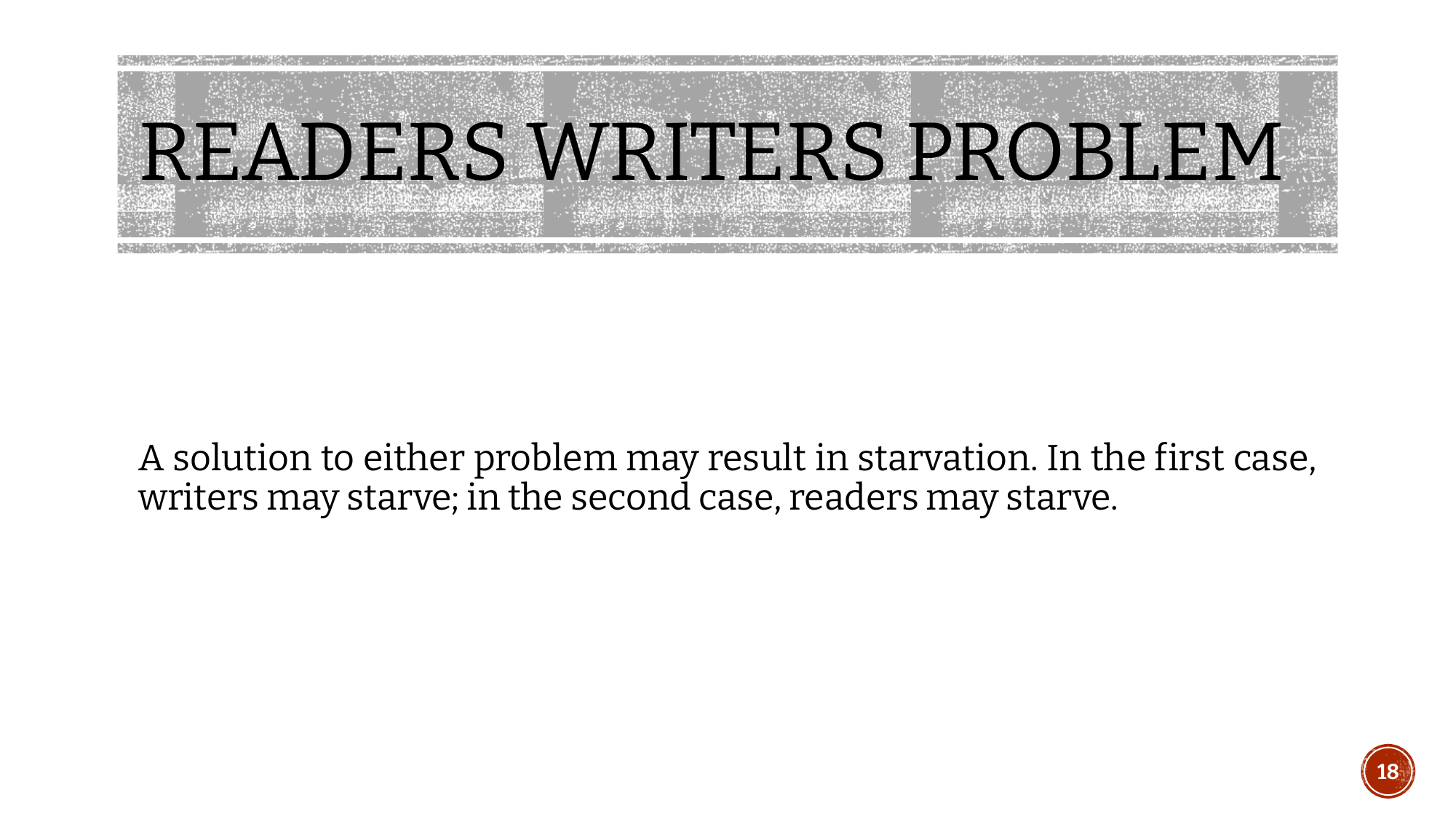

# READERS WRITERS PROBLEM

A solution to either problem may result in starvation. In the first case, writers may starve; in the second case, readers may starve.

18